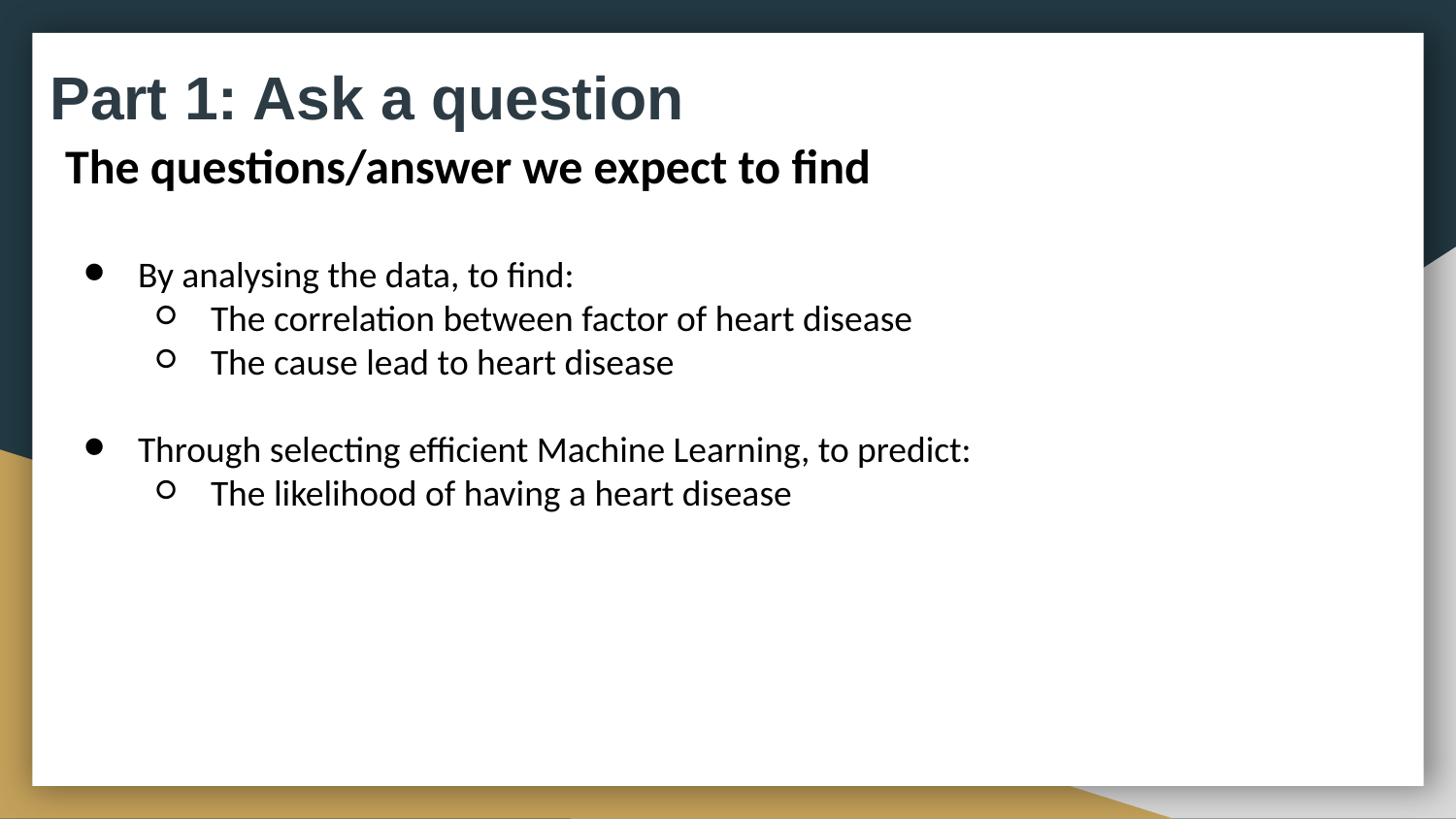

Part 1: Ask a question

The questions/answer we expect to find

By analysing the data, to find:
The correlation between factor of heart disease
The cause lead to heart disease

Through selecting efficient Machine Learning, to predict:
The likelihood of having a heart disease